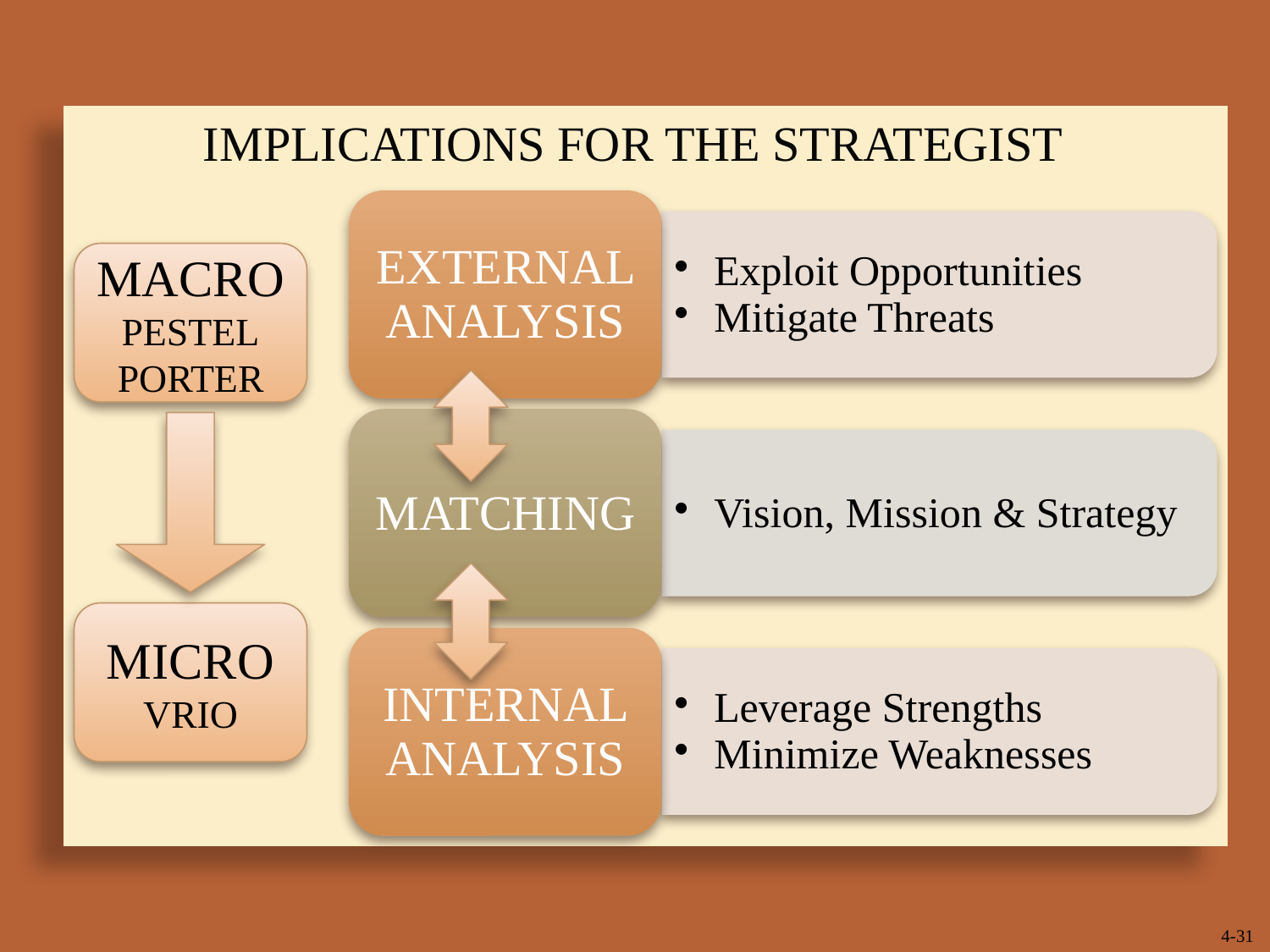

IMPLICATIONS FOR THE STRATEGIST

Exploit Opportunities
MATCHING
Vision, Mission & Strategy
Leverage Strengths
Mitigate Threats
Minimize Weaknesses

MACRO
PESTEL
PORTER

MICRO
VRIO